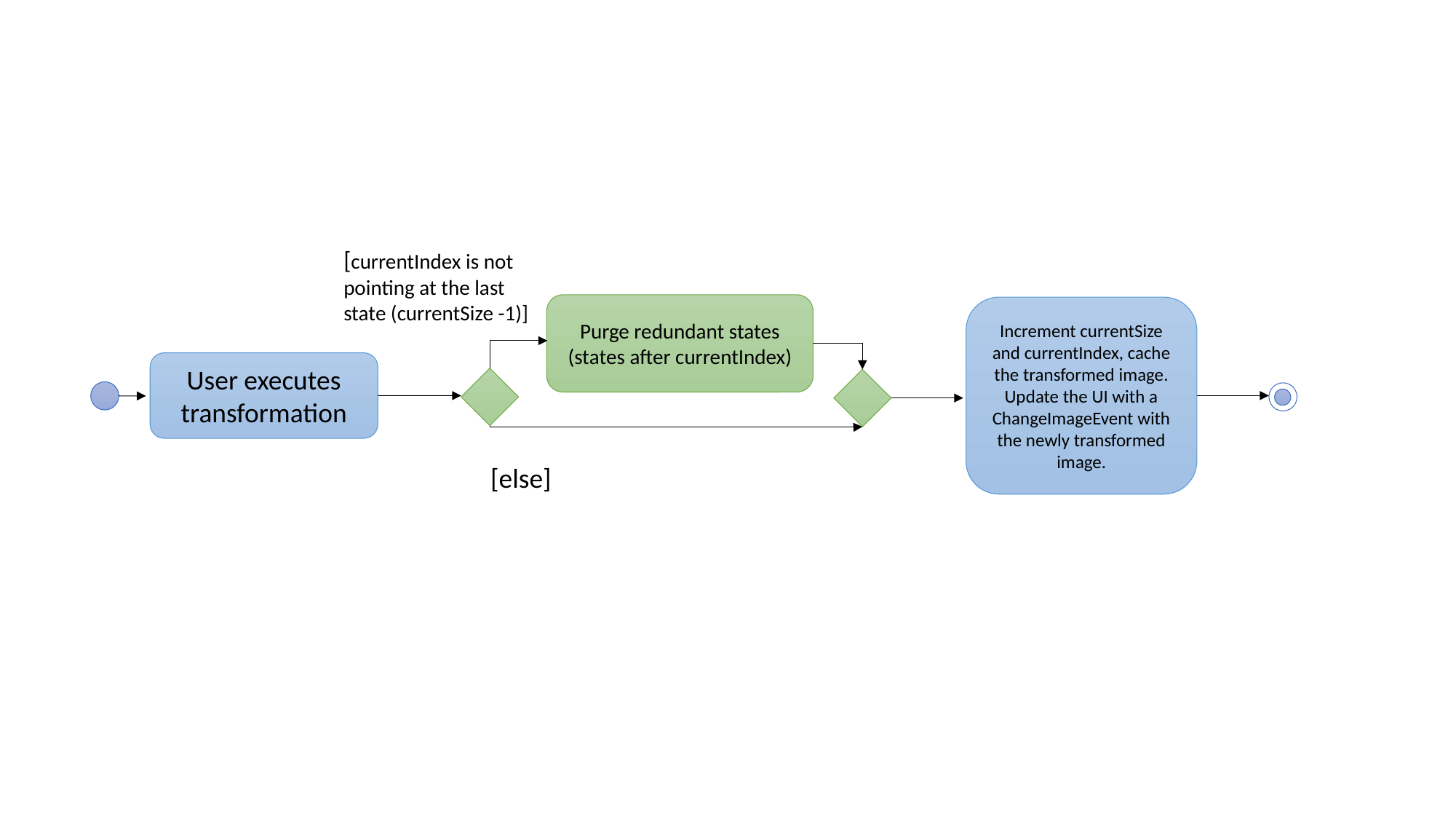

[currentIndex is not pointing at the last state (currentSize -1)]
Purge redundant states (states after currentIndex)
Increment currentSize and currentIndex, cache the transformed image. Update the UI with a ChangeImageEvent with the newly transformed image.
User executes transformation

[else]